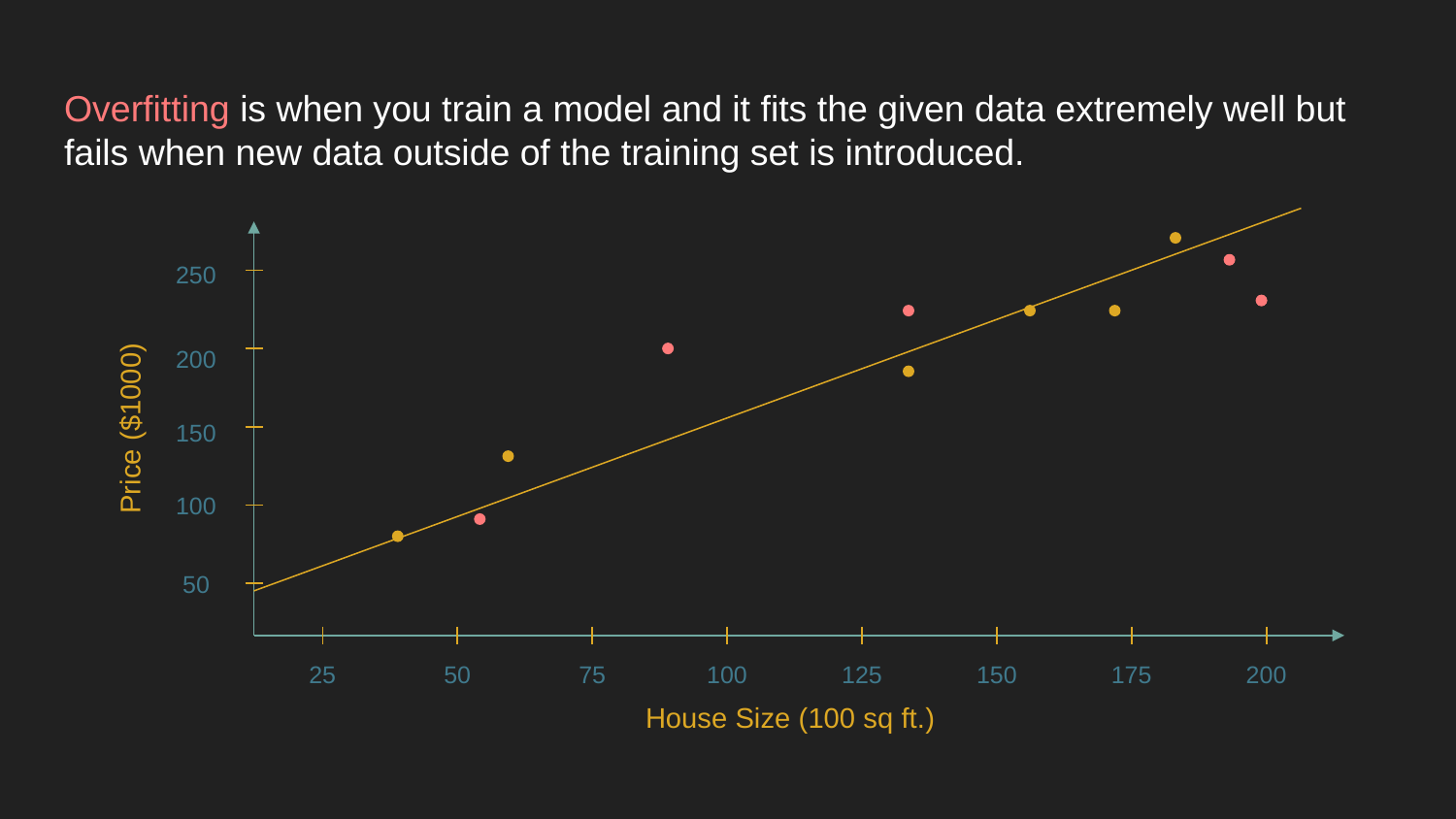

# Overfitting is when you train a model and it fits the given data extremely well but fails when new data outside of the training set is introduced.

250

200

Price ($1000)
150

100

50
25
50
75
100
125
150
175
200
House Size (100 sq ft.)